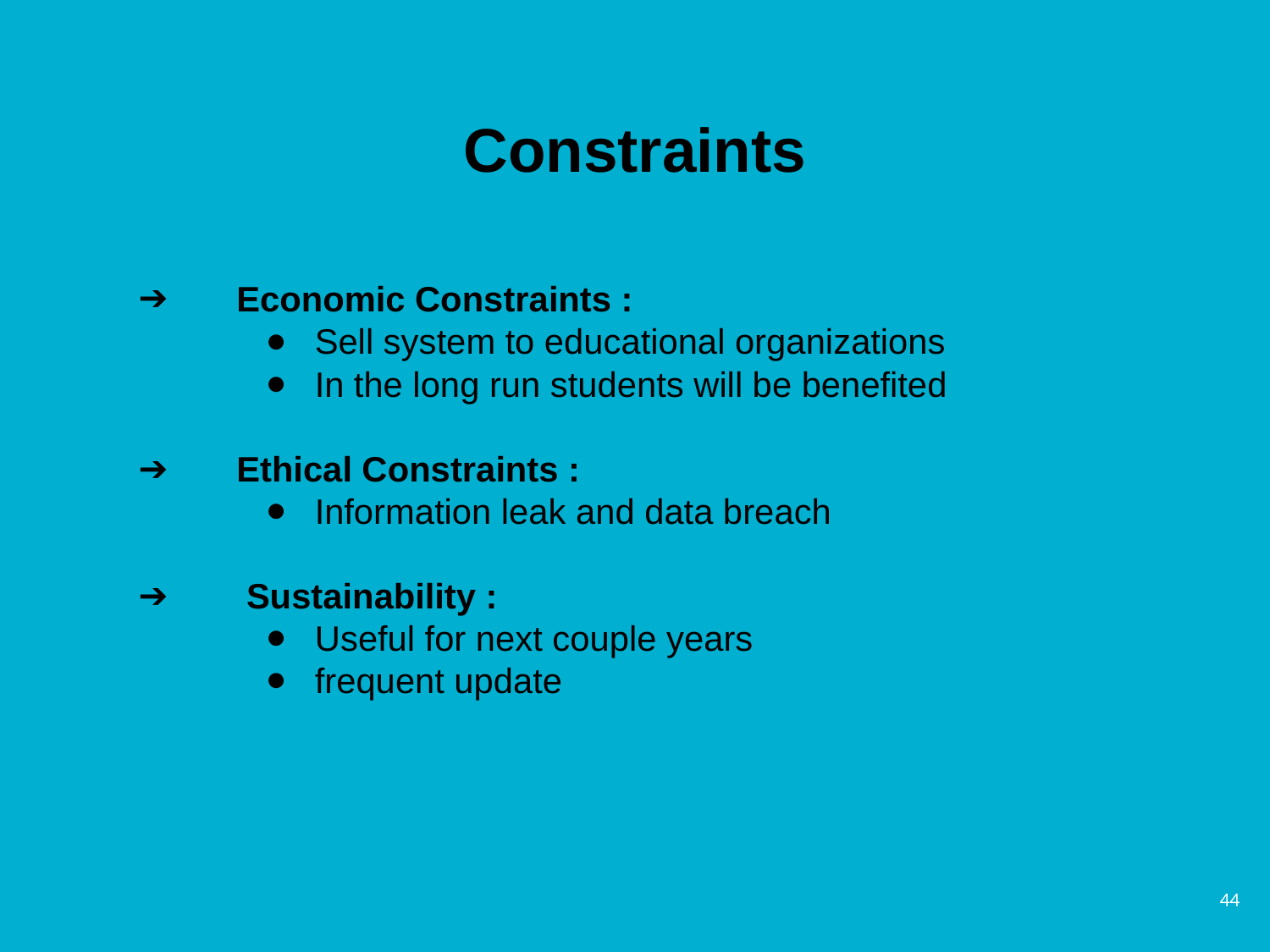

Constraints

     Economic Constraints :
Sell system to educational organizations
In the long run students will be benefited

     Ethical Constraints :
Information leak and data breach

      Sustainability :
Useful for next couple years
frequent update

44